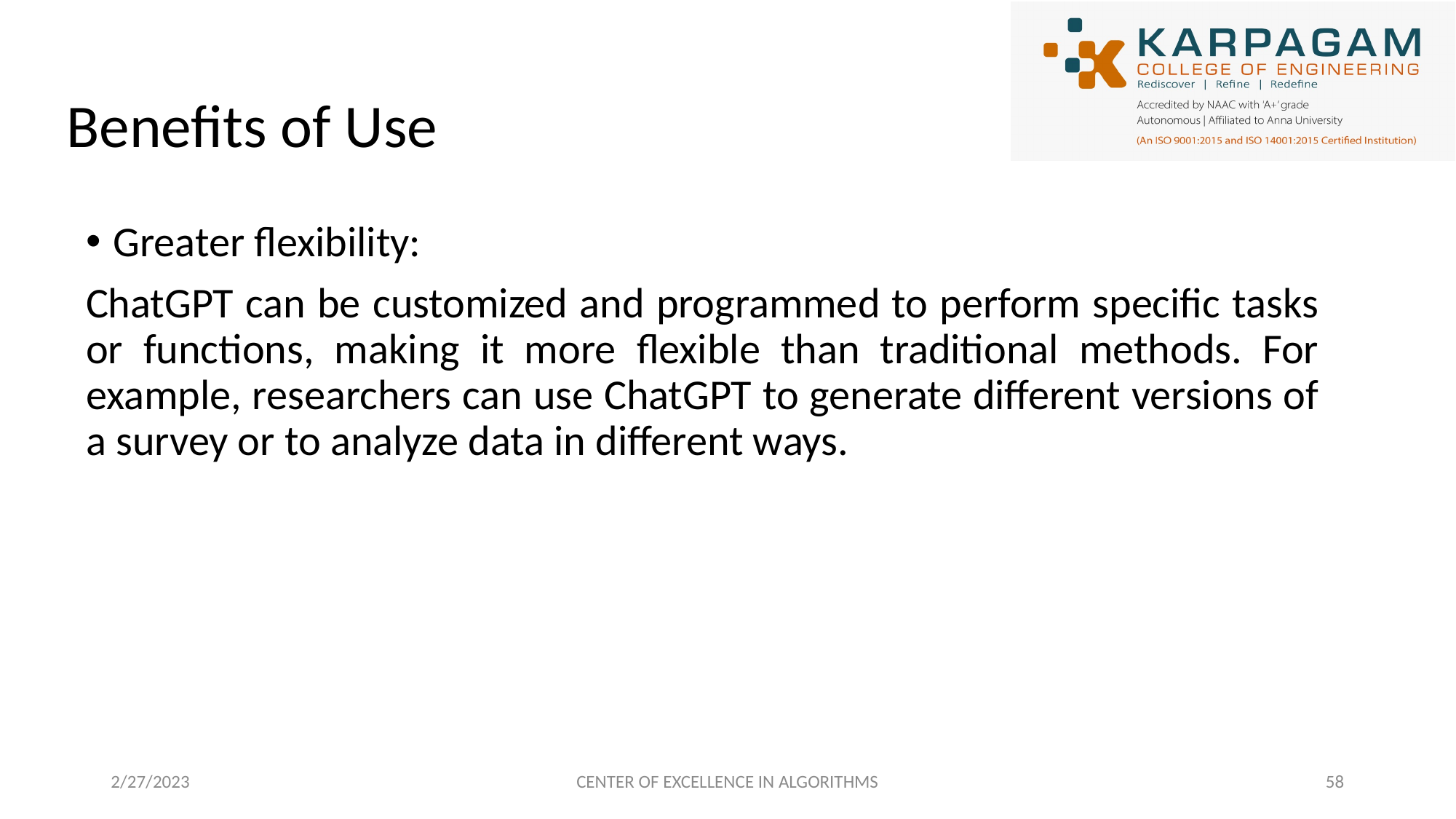

# Benefits of Use
Greater flexibility:
ChatGPT can be customized and programmed to perform specific tasks or functions, making it more flexible than traditional methods. For example, researchers can use ChatGPT to generate different versions of a survey or to analyze data in different ways.
2/27/2023
CENTER OF EXCELLENCE IN ALGORITHMS
58